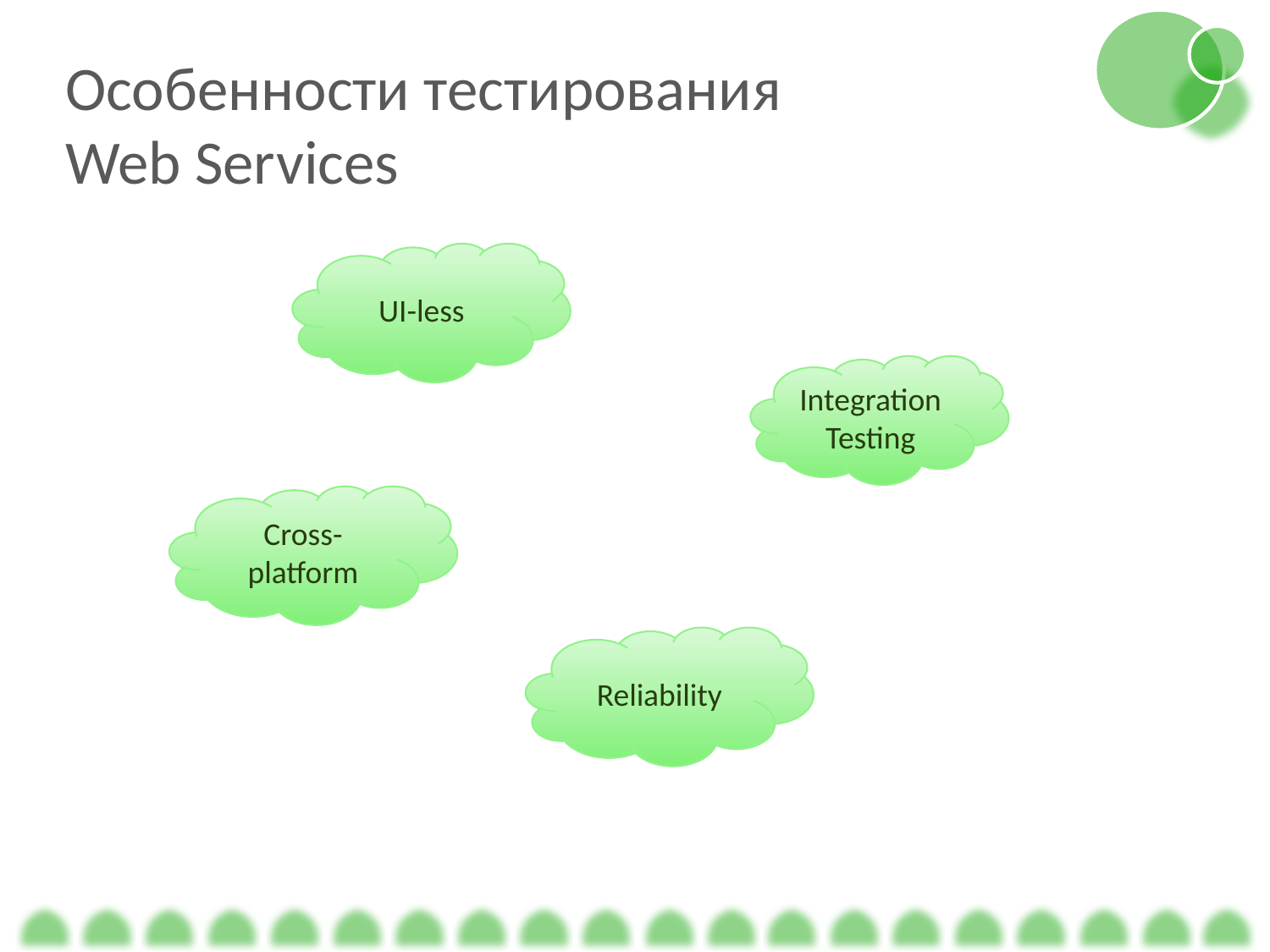

Особенности тестирования
Web Services
UI-less
Integration Testing
Cross-platform
Reliability